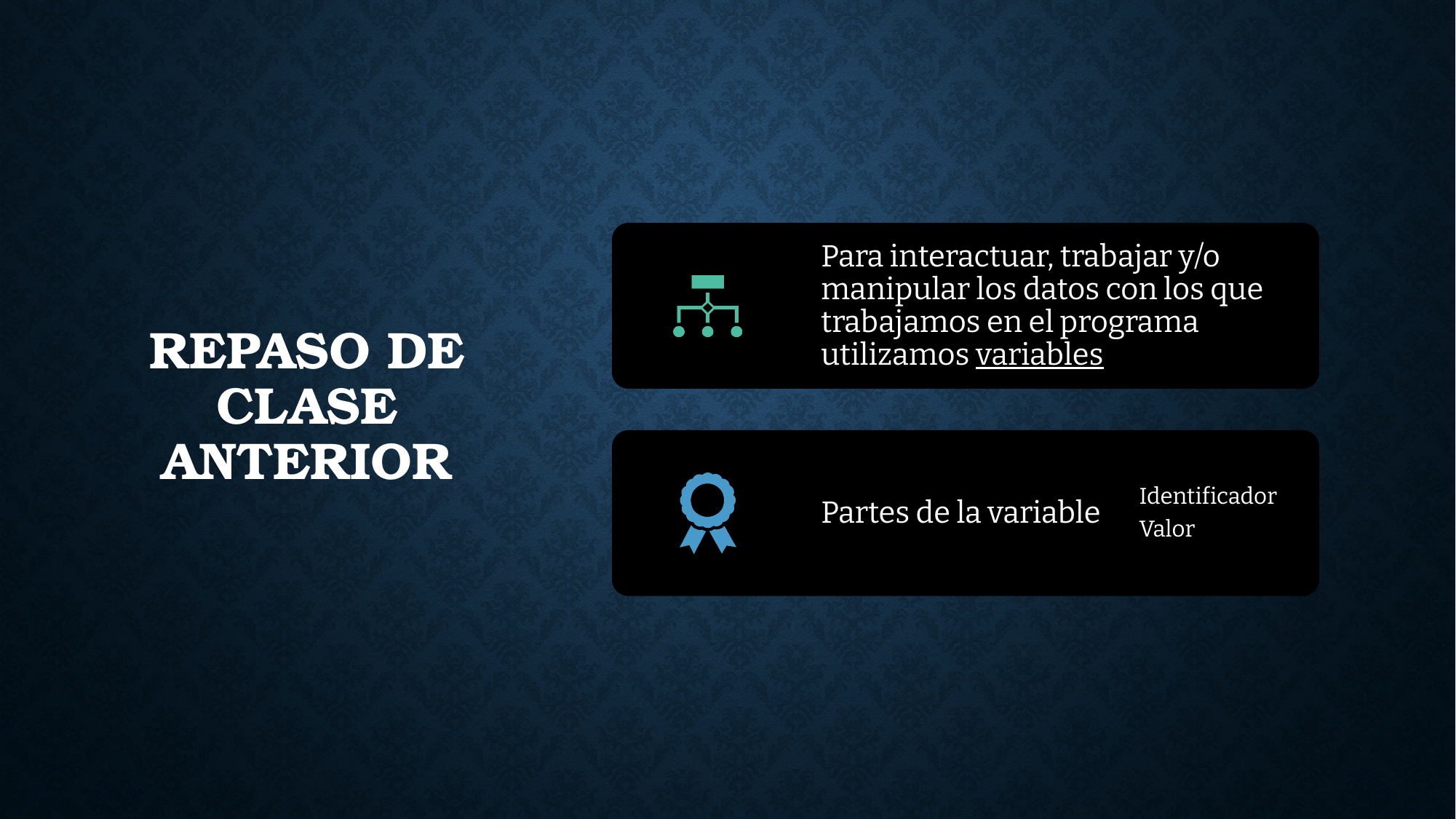

# Repaso de clase anterior
Para interactuar, trabajar y/o manipular los datos con los que trabajamos en el programa utilizamos variables
Partes de la variable
Identificador
Valor